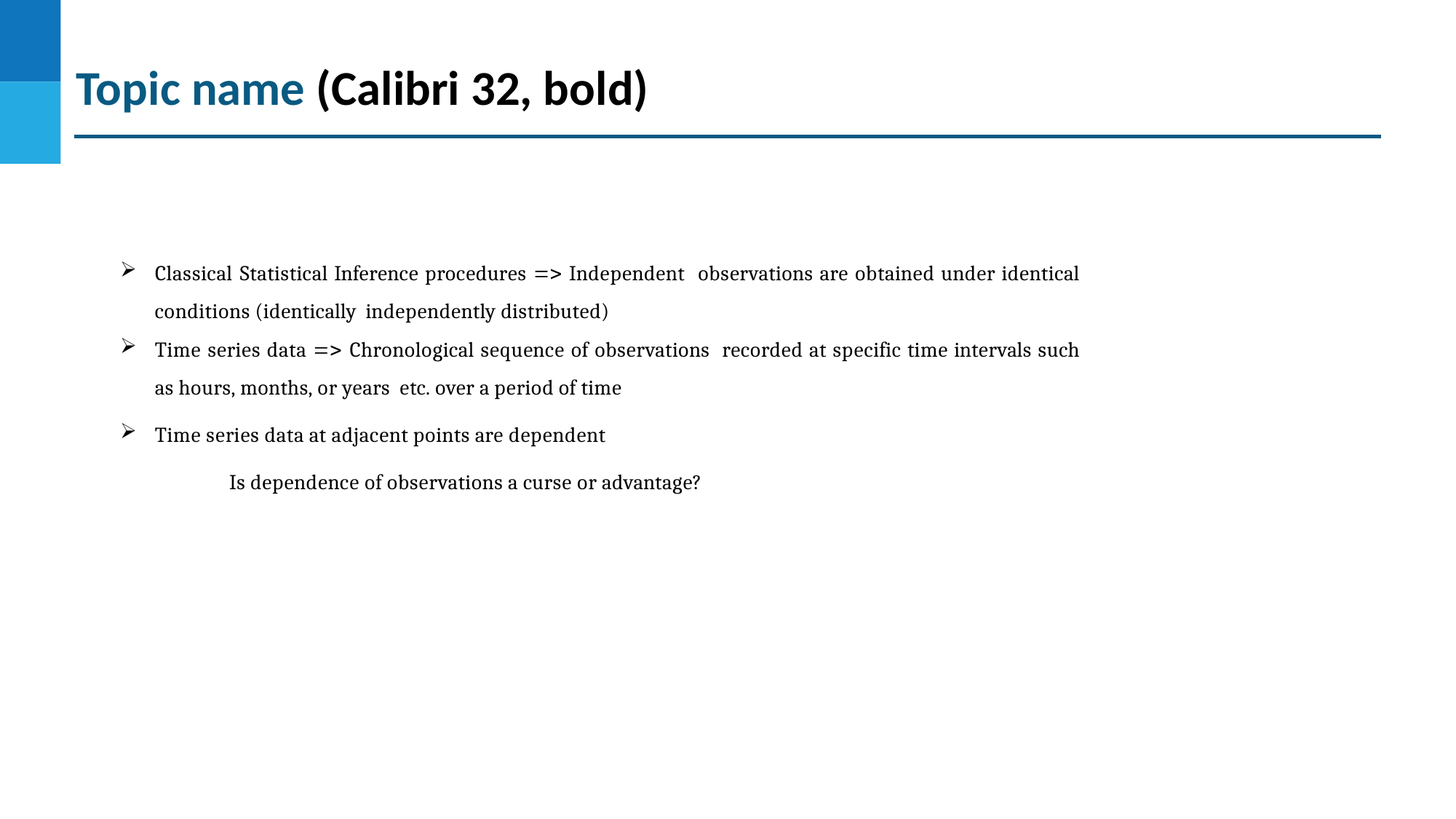

# Topic name (Calibri 32, bold)
Classical Statistical Inference procedures => Independent  observations are obtained under identical conditions (identically  independently distributed)
Time series data => Chronological sequence of observations  recorded at specific time intervals such as hours, months, or years  etc. over a period of time
Time series data at adjacent points are dependent
Is dependence of observations a curse or advantage?